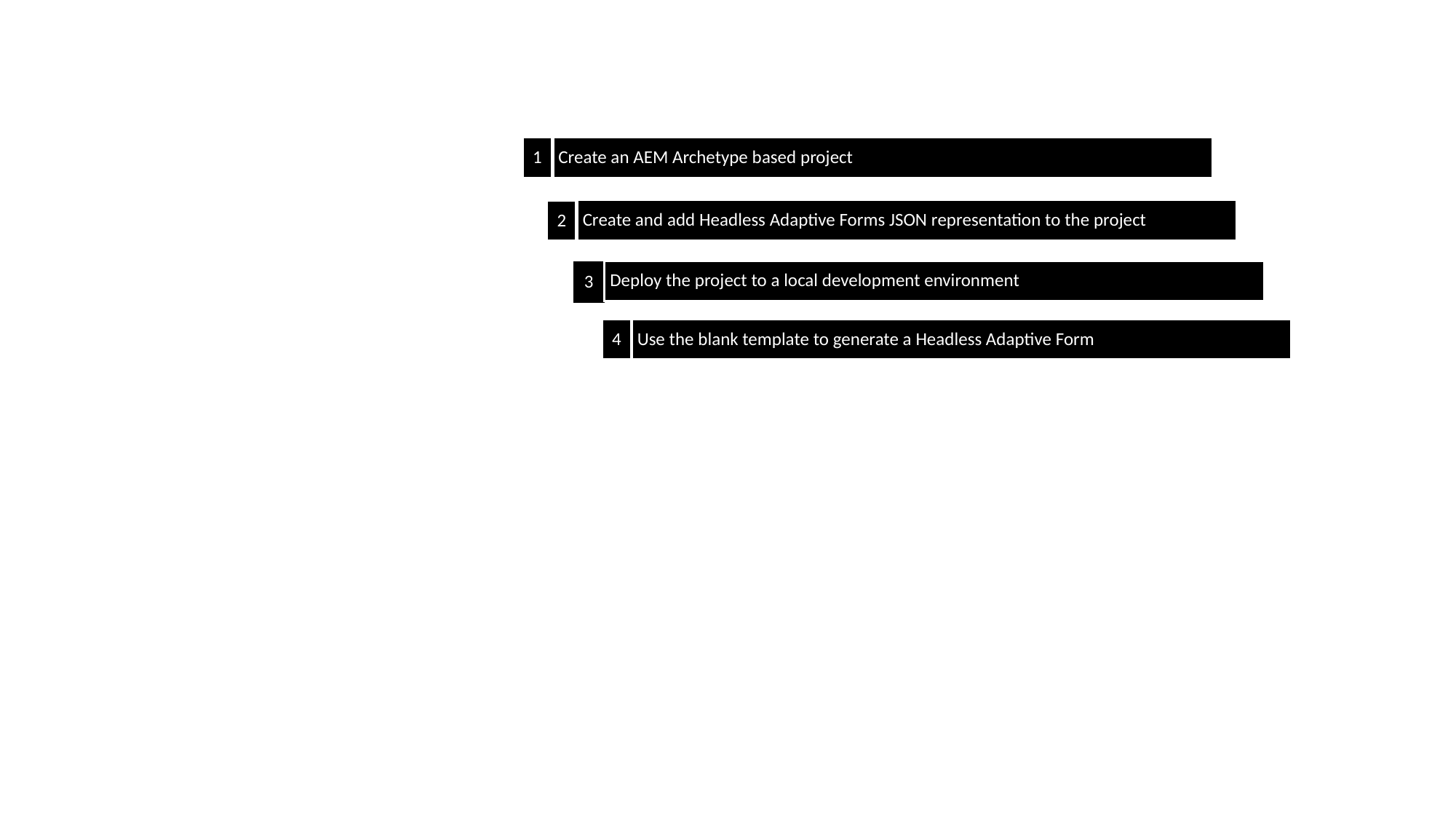

1
Create an AEM Archetype based project
Create and add Headless Adaptive Forms JSON representation to the project
2
Deploy the project to a local development environment
3
4
Use the blank template to generate a Headless Adaptive Form